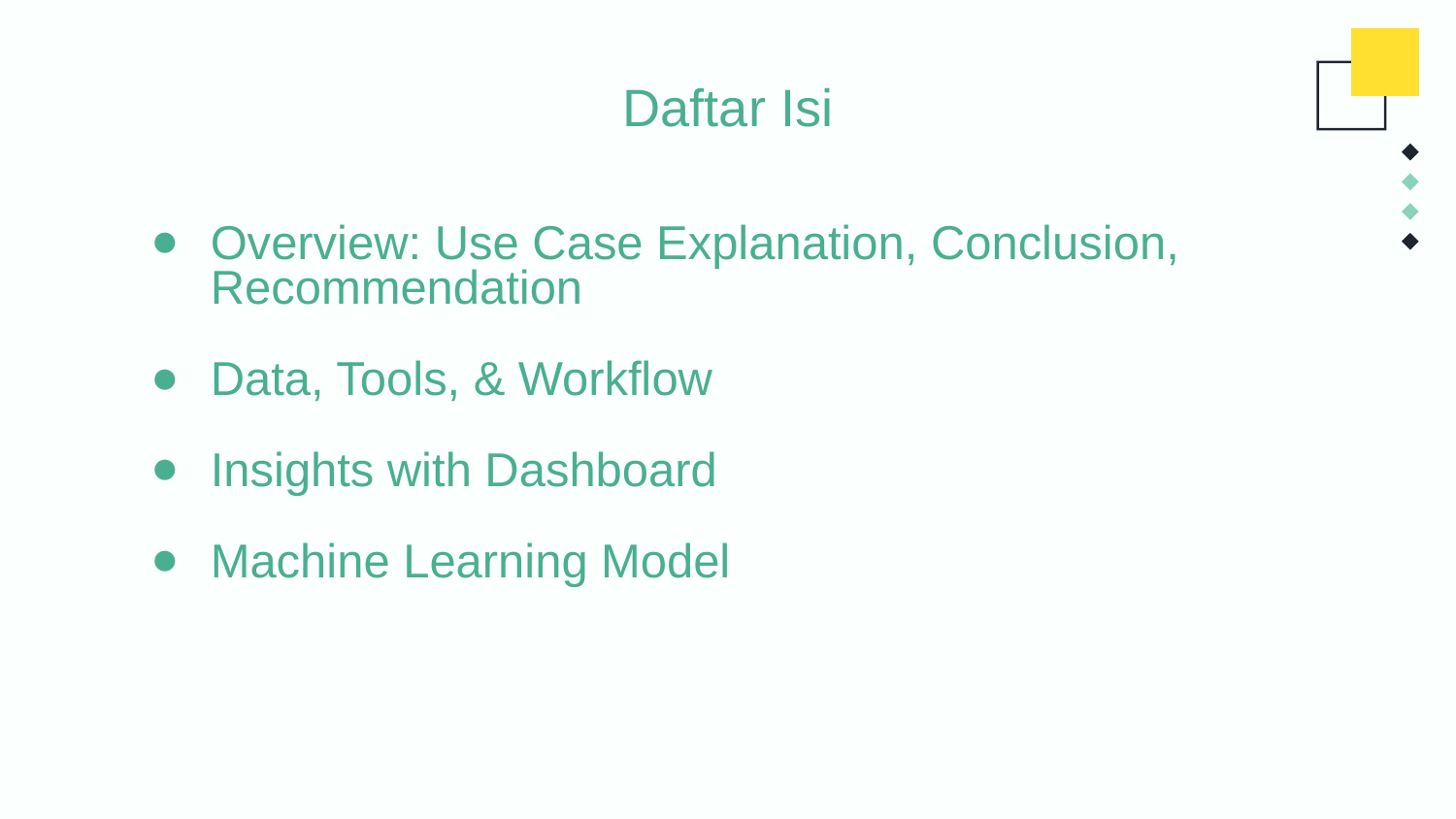

# Daftar Isi
Overview: Use Case Explanation, Conclusion, Recommendation

Data, Tools, & Workflow

Insights with Dashboard

Machine Learning Model